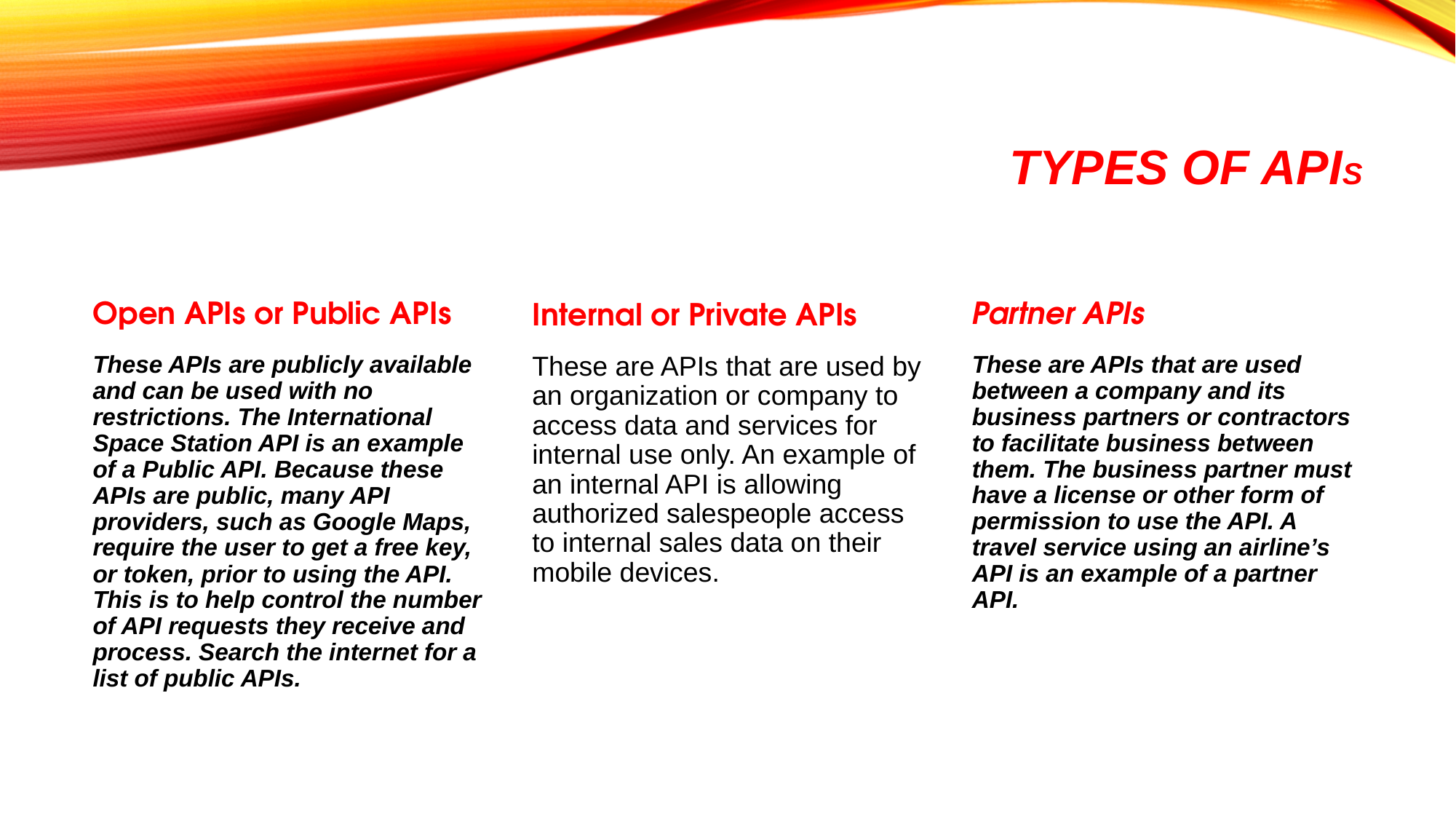

# Types of Apis
Partner APIs
Internal or Private APIs
Open APIs or Public APIs
These are APIs that are used by an organization or company to access data and services for internal use only. An example of an internal API is allowing authorized salespeople access to internal sales data on their mobile devices.

These APIs are publicly available and can be used with no restrictions. The International Space Station API is an example of a Public API. Because these APIs are public, many API providers, such as Google Maps, require the user to get a free key, or token, prior to using the API. This is to help control the number of API requests they receive and process. Search the internet for a list of public APIs.

These are APIs that are used between a company and its business partners or contractors to facilitate business between them. The business partner must have a license or other form of permission to use the API. A travel service using an airline’s API is an example of a partner API.